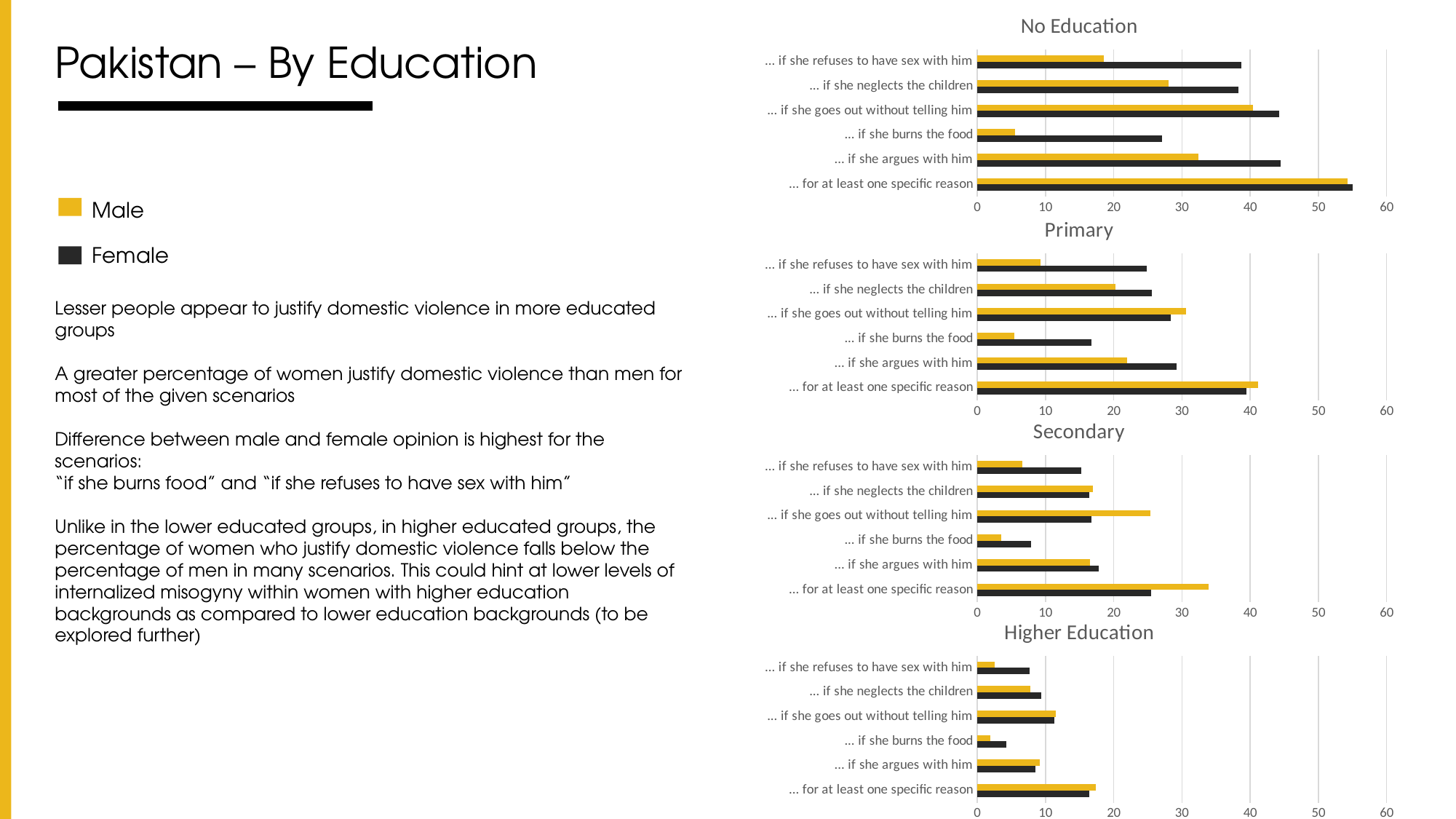

# Pakistan – By Education

### Chart: No Education

| Category |  |  |
|---|---|---|
| ... for at least one specific reason | 55.0 | 54.3 |
| ... if she argues with him | 44.5 | 32.4 |
| ... if she burns the food | 27.1 | 5.5 |
| ... if she goes out without telling him | 44.2 | 40.4 |
| ... if she neglects the children | 38.3 | 28.0 |
| ... if she refuses to have sex with him | 38.7 | 18.6 |
Male

### Chart: Primary

| Category |  |  |
|---|---|---|
| ... for at least one specific reason | 39.5 | 41.2 |
| ... if she argues with him | 29.2 | 22.0 |
| ... if she burns the food | 16.7 | 5.4 |
| ... if she goes out without telling him | 28.4 | 30.6 |
| ... if she neglects the children | 25.6 | 20.3 |
| ... if she refuses to have sex with him | 24.8 | 9.3 |
Female

Lesser people appear to justify domestic violence in more educated groups

A greater percentage of women justify domestic violence than men for most of the given scenarios

Difference between male and female opinion is highest for the scenarios:
“if she burns food” and “if she refuses to have sex with him”
Unlike in the lower educated groups, in higher educated groups, the percentage of women who justify domestic violence falls below the percentage of men in many scenarios. This could hint at lower levels of internalized misogyny within women with higher education backgrounds as compared to lower education backgrounds (to be explored further)

### Chart: Secondary

| Category |  |  |
|---|---|---|
| ... for at least one specific reason | 25.5 | 33.9 |
| ... if she argues with him | 17.8 | 16.5 |
| ... if she burns the food | 7.9 | 3.5 |
| ... if she goes out without telling him | 16.7 | 25.4 |
| ... if she neglects the children | 16.4 | 17.0 |
| ... if she refuses to have sex with him | 15.2 | 6.6 |

### Chart: Higher Education

| Category |  |  |
|---|---|---|
| ... for at least one specific reason | 16.4 | 17.4 |
| ... if she argues with him | 8.5 | 9.2 |
| ... if she burns the food | 4.3 | 1.9 |
| ... if she goes out without telling him | 11.3 | 11.5 |
| ... if she neglects the children | 9.4 | 7.8 |
| ... if she refuses to have sex with him | 7.7 | 2.5 |